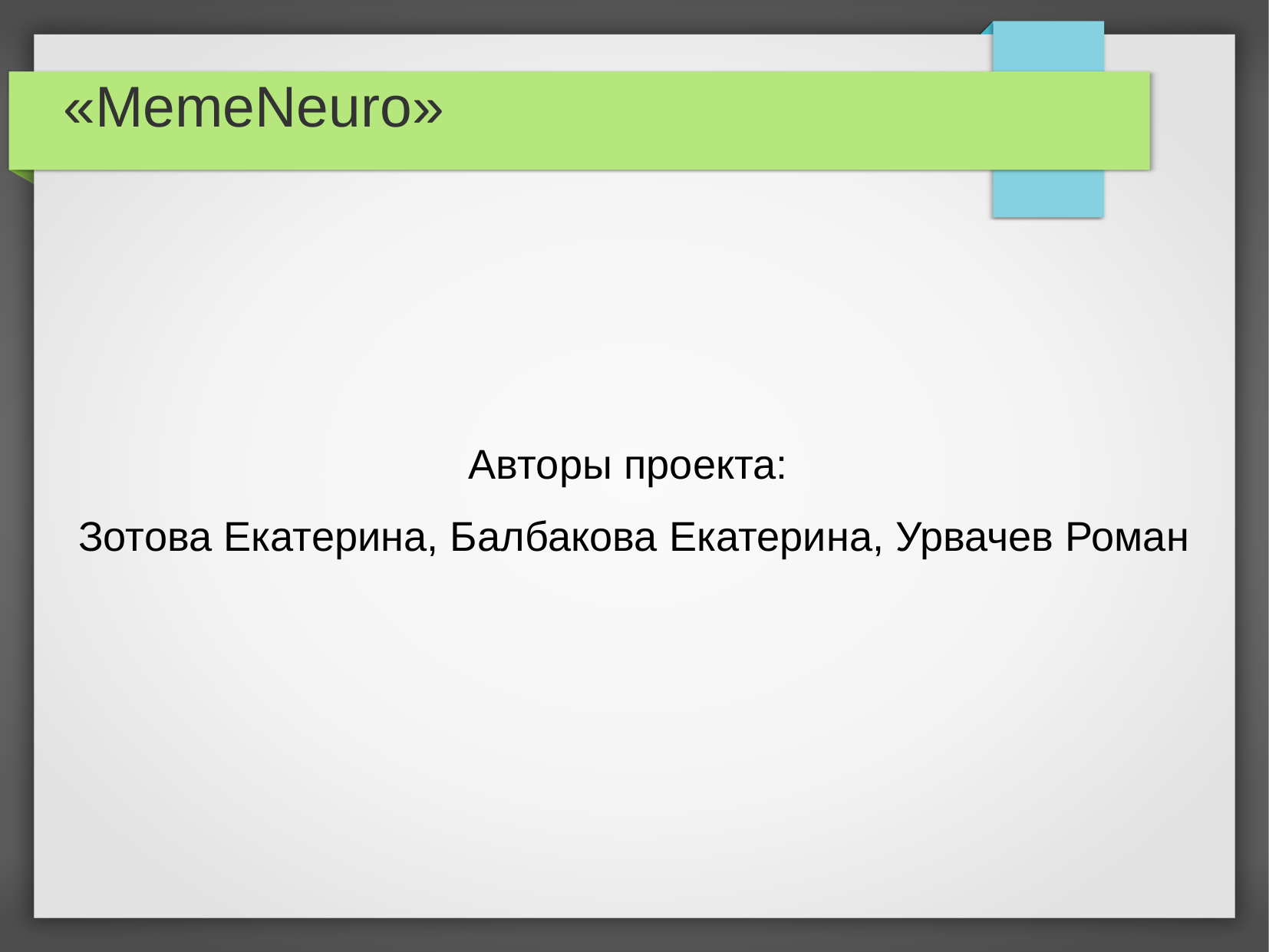

«MemeNeuro»
Авторы проекта:
Зотова Екатерина, Балбакова Екатерина, Урвачев Роман